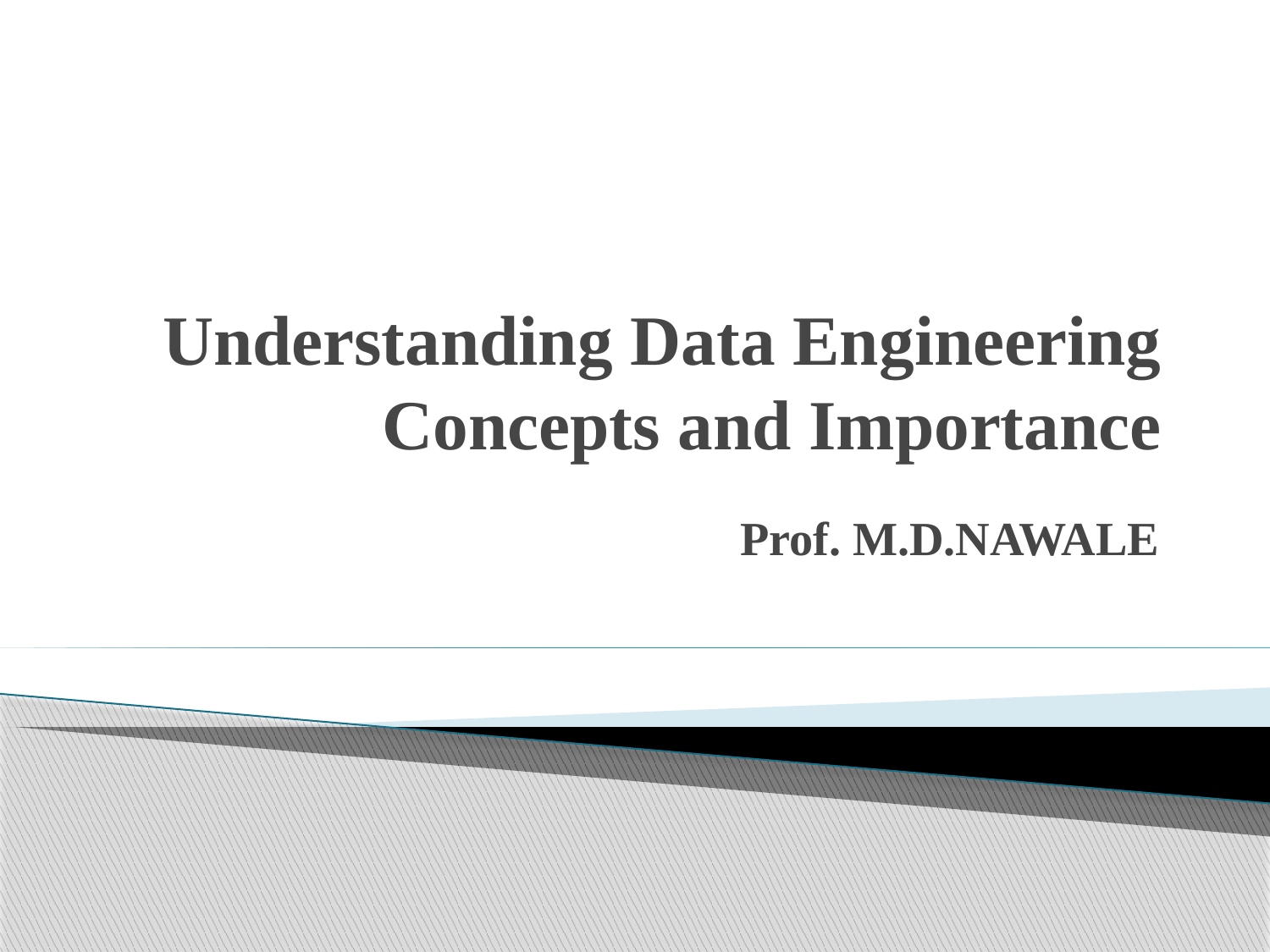

# Understanding Data Engineering Concepts and Importance
Prof. M.D.NAWALE